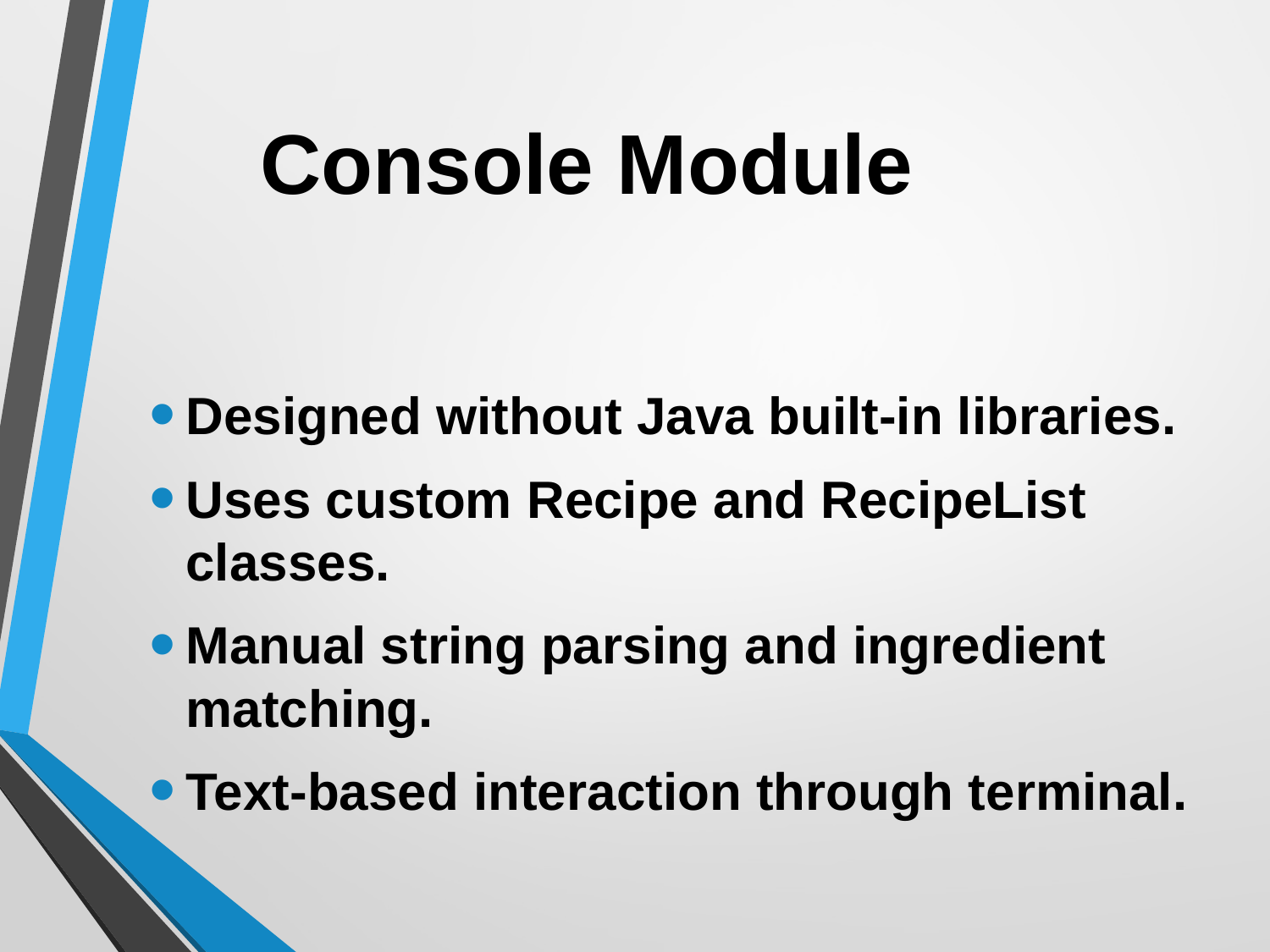

# Console Module
Designed without Java built-in libraries.
Uses custom Recipe and RecipeList classes.
Manual string parsing and ingredient matching.
Text-based interaction through terminal.